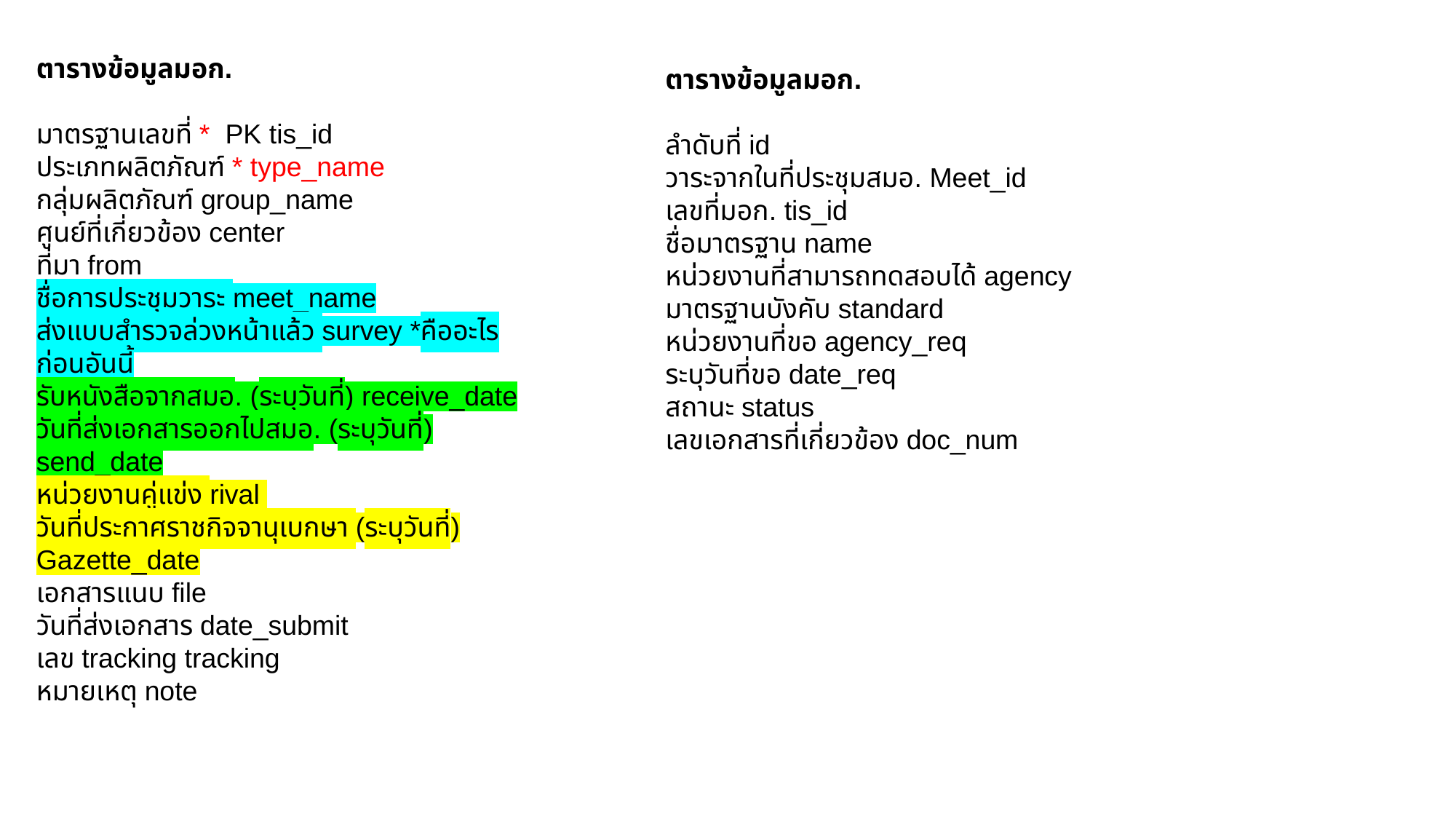

ตารางข้อมูลมอก.

มาตรฐานเลขที่ *  PK tis_id
ประเภทผลิตภัณฑ์ * type_name
กลุ่มผลิตภัณฑ์ group_name
ศูนย์ที่เกี่ยวข้อง center
ที่มา from
ชื่อการประชุมวาระ meet_name
ส่งแบบสำรวจล่วงหน้าแล้ว survey *คืออะไรก่อนอันนี้
รับหนังสือจากสมอ. (ระบุวันที่) receive_date
วันที่ส่งเอกสารออกไปสมอ. (ระบุวันที่) send_date
หน่วยงานคู่แข่ง rival
วันที่ประกาศราชกิจจานุเบกษา (ระบุวันที่) Gazette_date
เอกสารแนบ file
วันที่ส่งเอกสาร date_submit
เลข tracking tracking
หมายเหตุ note
ตารางข้อมูลมอก.

ลำดับที่ id
วาระจากในที่ประชุมสมอ. Meet_id
เลขที่มอก. tis_id
ชื่อมาตรฐาน name
หน่วยงานที่สามารถทดสอบได้ agency
มาตรฐานบังคับ standard
หน่วยงานที่ขอ agency_req
ระบุวันที่ขอ date_req
สถานะ status
เลขเอกสารที่เกี่ยวข้อง doc_num